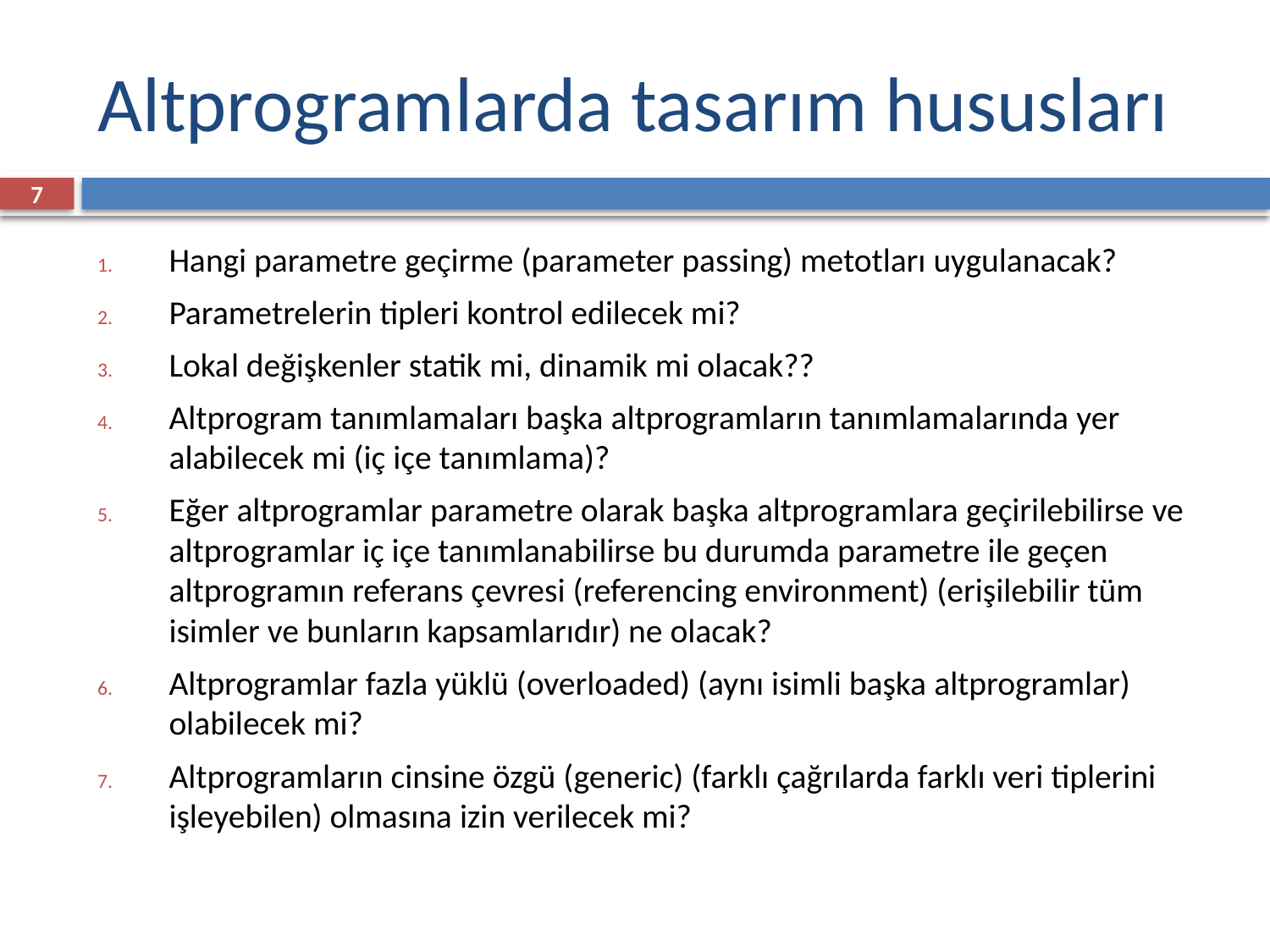

# Altprogramlarda tasarım hususları
7
Hangi parametre geçirme (parameter passing) metotları uygulanacak?
Parametrelerin tipleri kontrol edilecek mi?
Lokal değişkenler statik mi, dinamik mi olacak??
Altprogram tanımlamaları başka altprogramların tanımlamalarında yer alabilecek mi (iç içe tanımlama)?
Eğer altprogramlar parametre olarak başka altprogramlara geçirilebilirse ve altprogramlar iç içe tanımlanabilirse bu durumda parametre ile geçen altprogramın referans çevresi (referencing environment) (erişilebilir tüm isimler ve bunların kapsamlarıdır) ne olacak?
Altprogramlar fazla yüklü (overloaded) (aynı isimli başka altprogramlar) olabilecek mi?
Altprogramların cinsine özgü (generic) (farklı çağrılarda farklı veri tiplerini işleyebilen) olmasına izin verilecek mi?